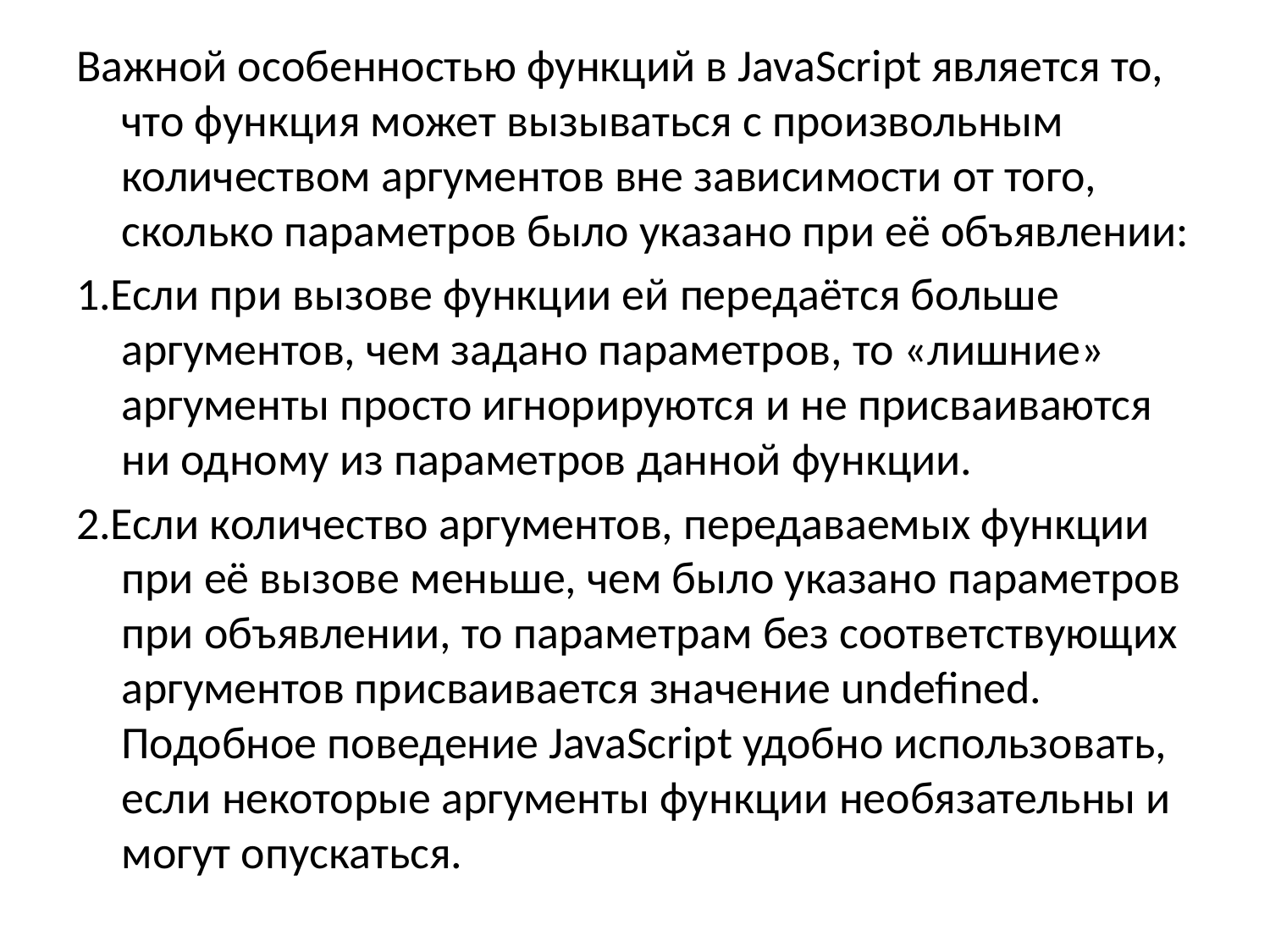

Важной особенностью функций в JavaScript является то, что функция может вызываться с произвольным количеством аргументов вне зависимости от того, сколько параметров было указано при её объявлении:
1.Если при вызове функции ей передаётся больше аргументов, чем задано параметров, то «лишние» аргументы просто игнорируются и не присваиваются ни одному из параметров данной функции.
2.Если количество аргументов, передаваемых функции при её вызове меньше, чем было указано параметров при объявлении, то параметрам без соответствующих аргументов присваивается значение undefined. Подобное поведение JavaScript удобно использовать, если некоторые аргументы функции необязательны и могут опускаться.